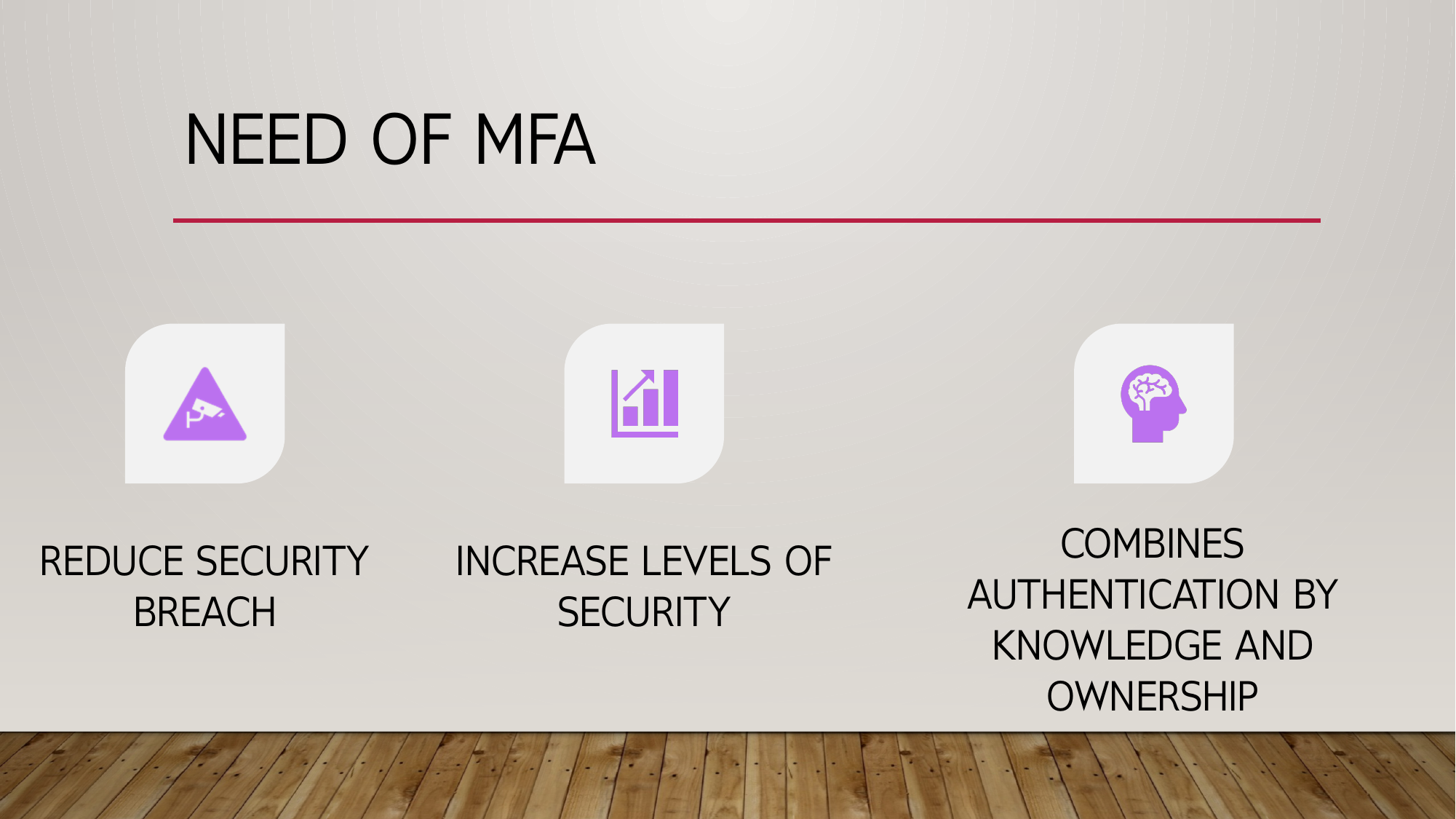

# Need of mfa
Reduce security breach
Increase levels of security
Combines authentication by knowledge and ownership